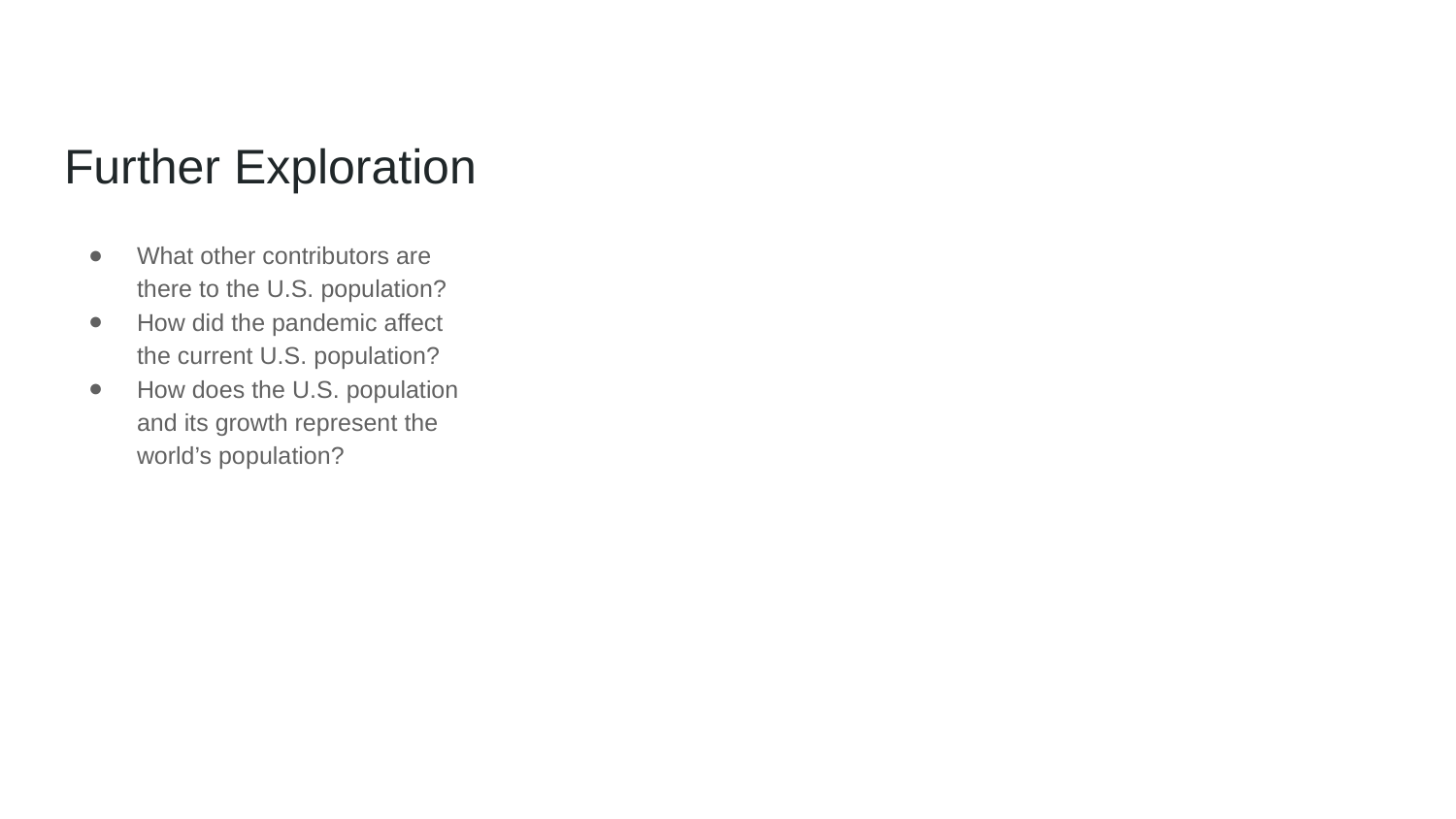

# Further Exploration
What other contributors are there to the U.S. population?
How did the pandemic affect the current U.S. population?
How does the U.S. population and its growth represent the world’s population?